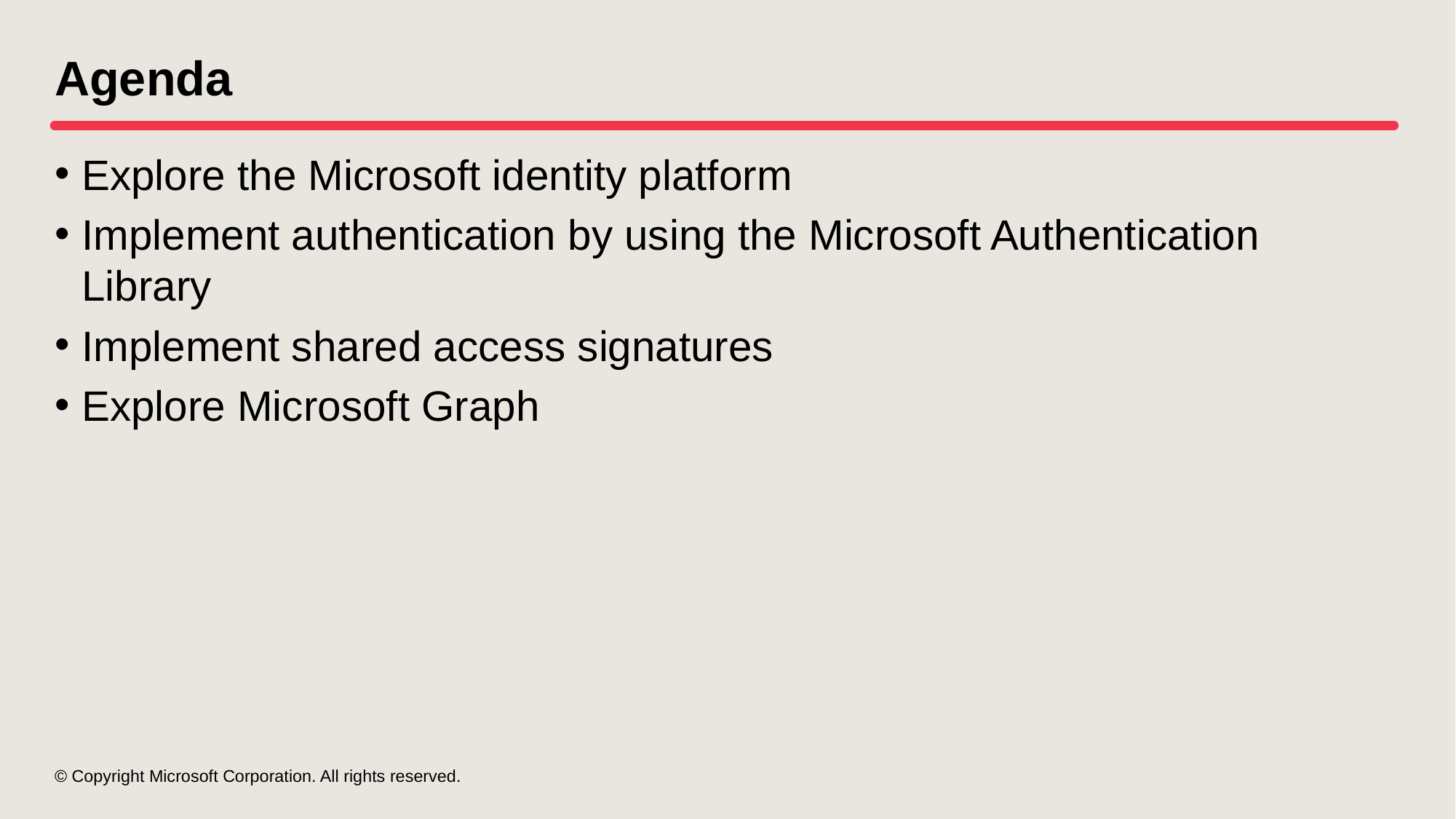

# Agenda
Explore the Microsoft identity platform
Implement authentication by using the Microsoft Authentication Library
Implement shared access signatures
Explore Microsoft Graph